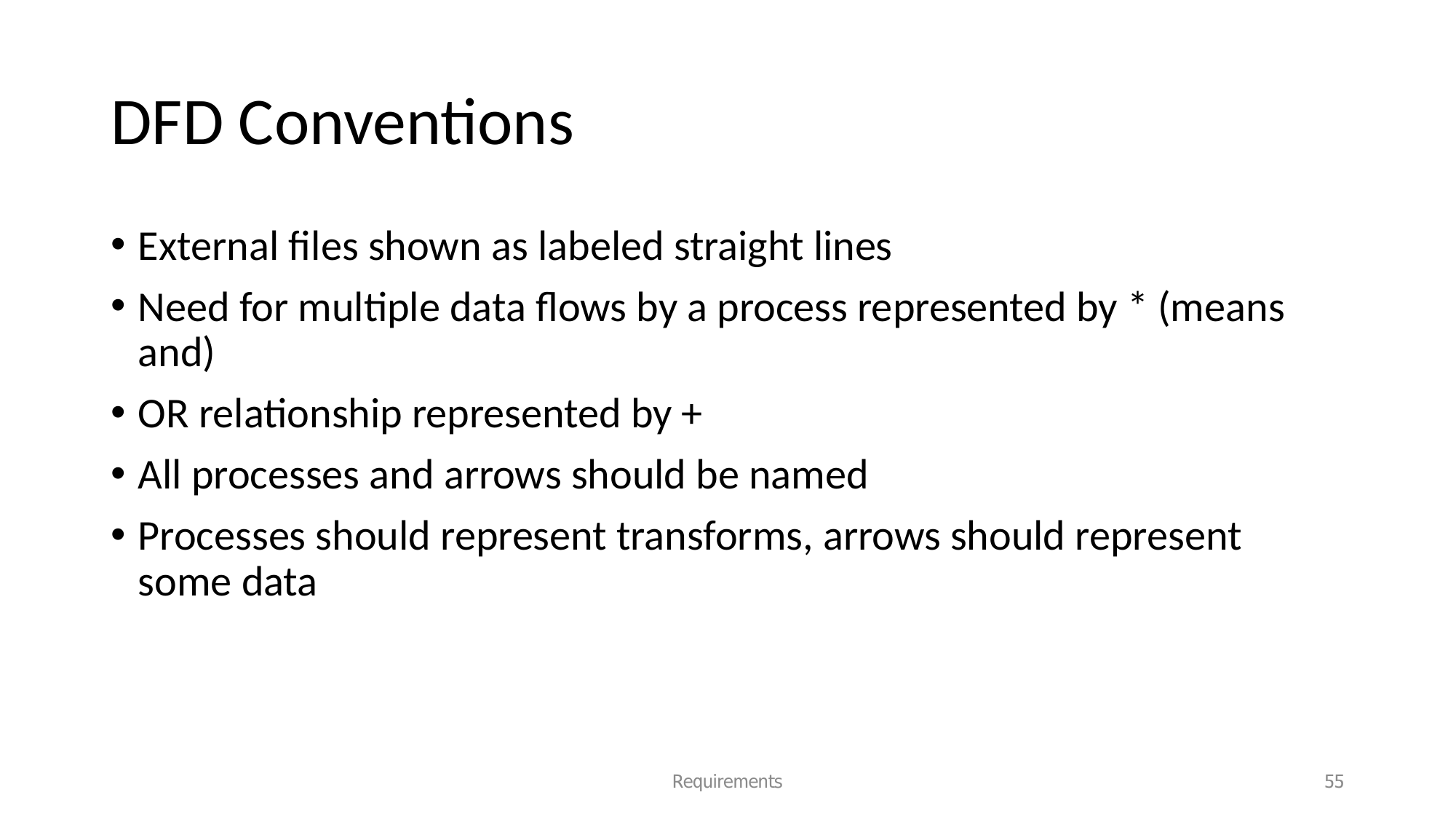

# DFD Conventions
External files shown as labeled straight lines
Need for multiple data flows by a process represented by * (means and)
OR relationship represented by +
All processes and arrows should be named
Processes should represent transforms, arrows should represent some data
Requirements
55